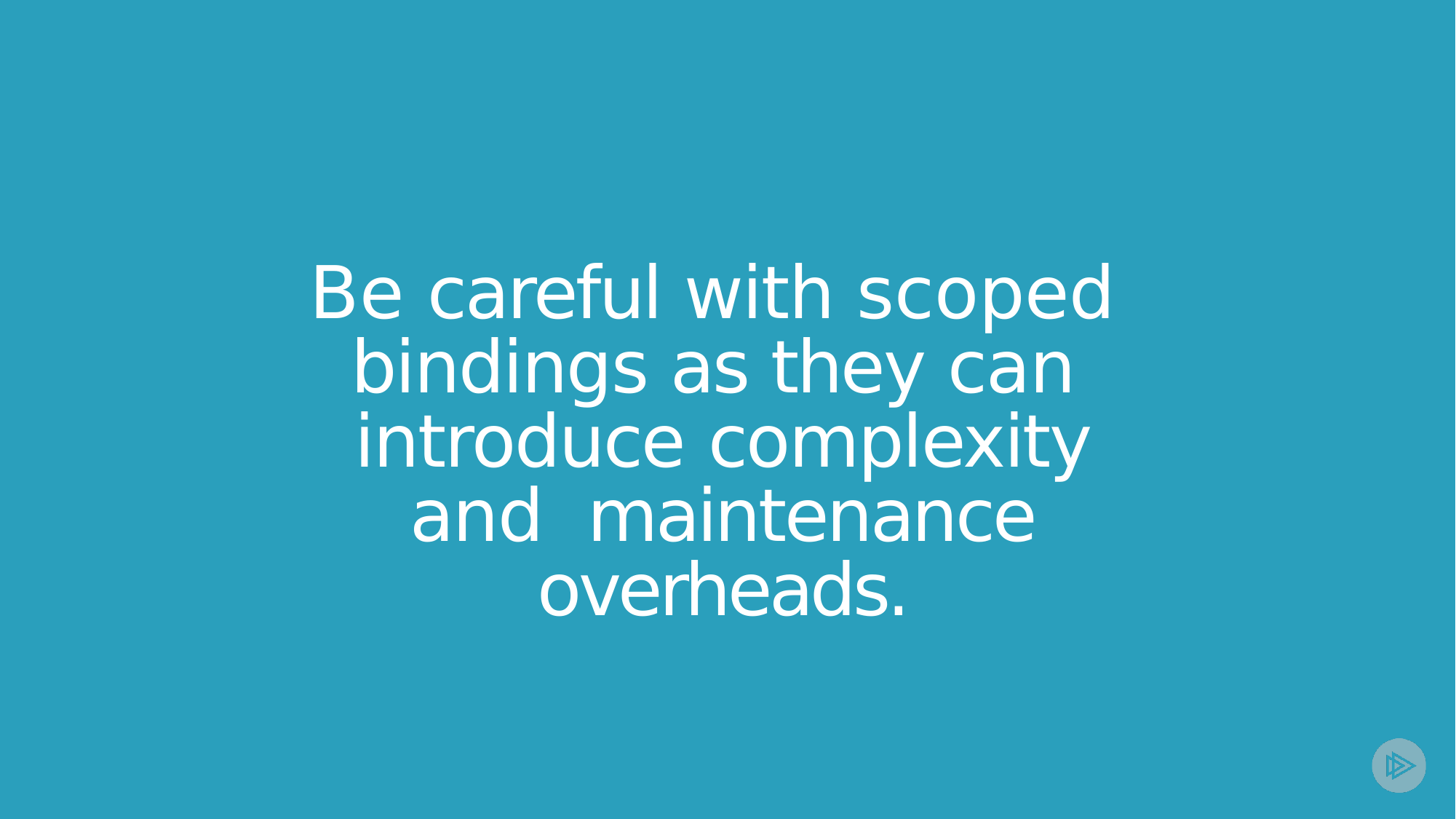

Be careful with scoped  bindings as they can  introduce complexity and  maintenance overheads.